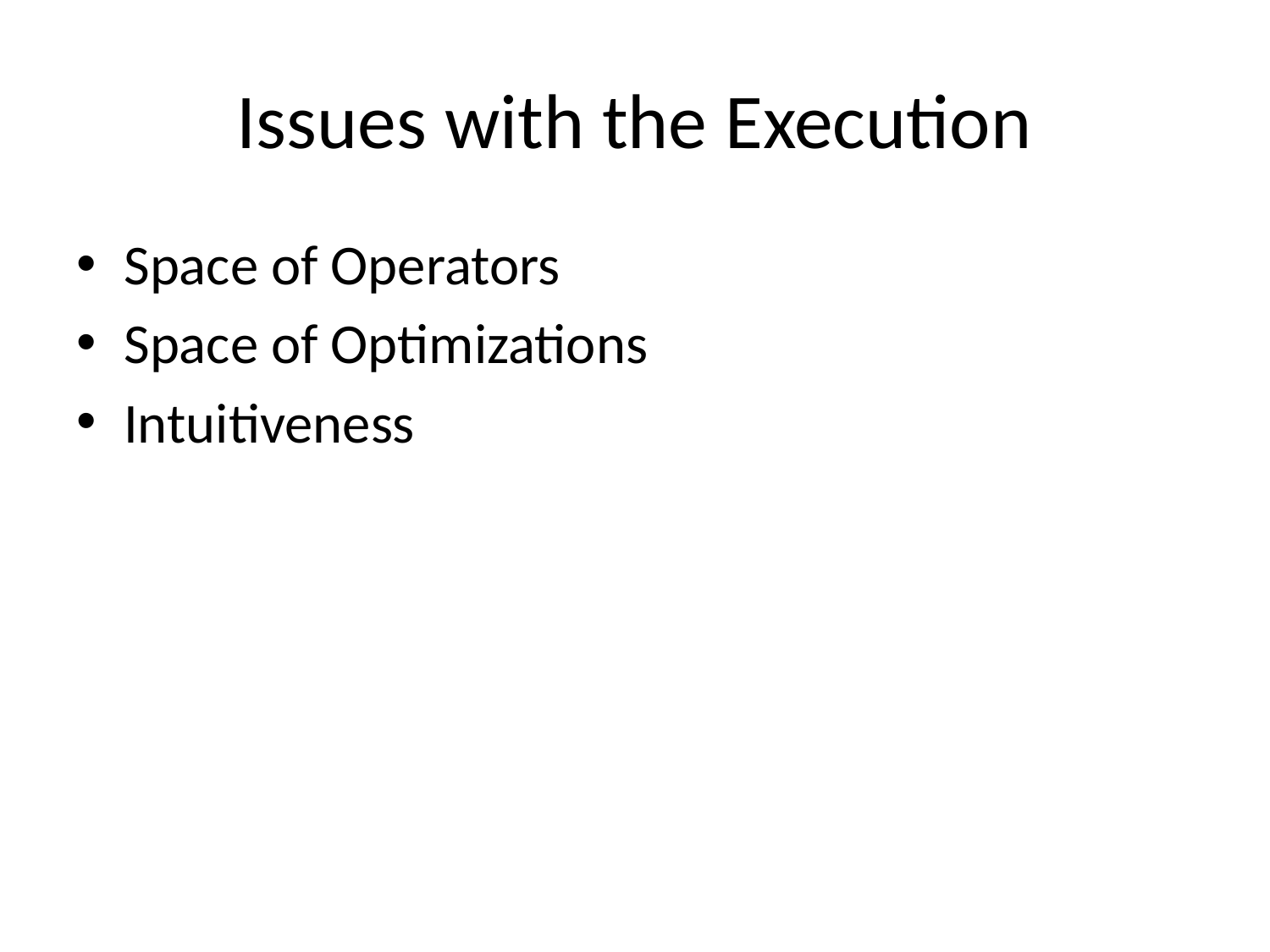

# Issues with the Execution
Space of Operators
Space of Optimizations
Intuitiveness